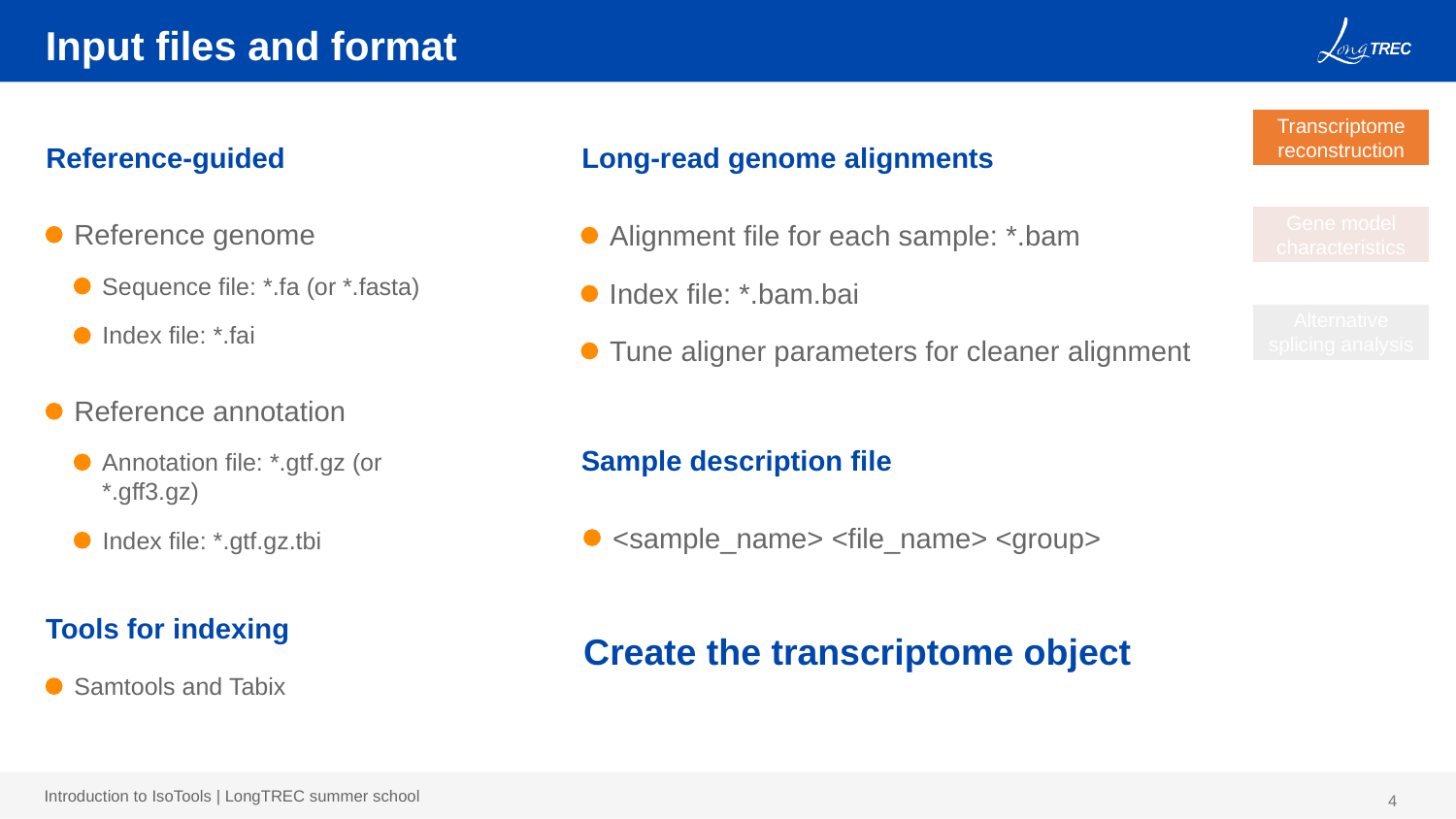

# Input files and format
Transcriptome reconstruction
Reference-guided
Long-read genome alignments

Gene model characteristics
Reference genome
Alignment file for each sample: *.bam

Sequence file: *.fa (or *.fasta)
Index file: *.bam.bai

Alternative splicing analysis
Index file: *.fai

Tune aligner parameters for cleaner alignment

Reference annotation

Sample description file
Annotation file: *.gtf.gz (or *.gff3.gz)

<sample_name> <file_name> <group>
Index file: *.gtf.gz.tbi

Tools for indexing
Create the transcriptome object
Samtools and Tabix

4